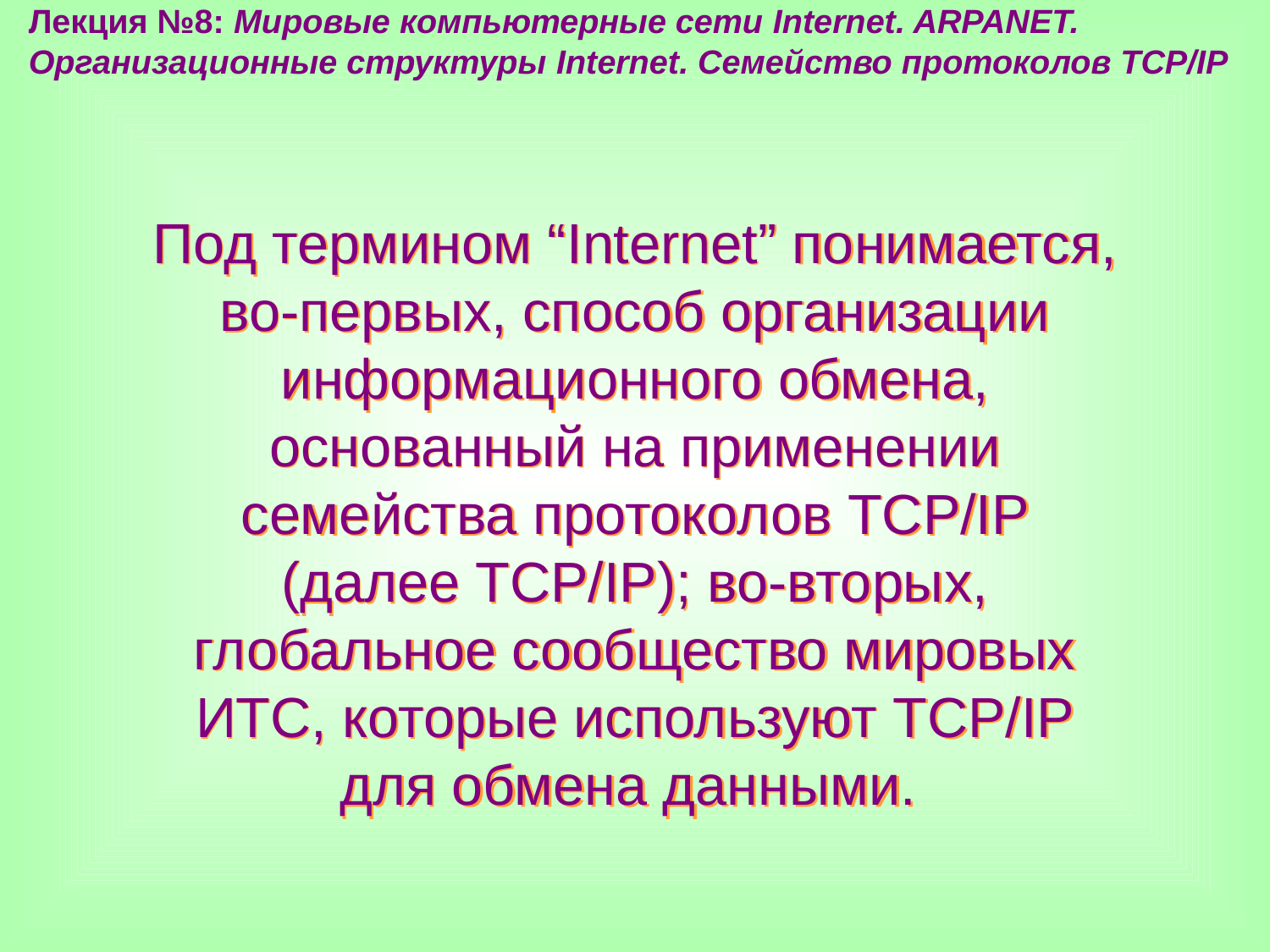

Лекция №8: Мировые компьютерные сети Internet. ARPANET. Организационные структуры Internet. Семейство протоколов TCP/IP
Под термином “Internet” понимается, во-первых, способ организации информационного обмена, основанный на применении семейства протоколов TCP/IP (далее TCP/IP); во-вторых, глобальное сообщество мировых ИТС, которые используют TCP/IP для обмена данными.